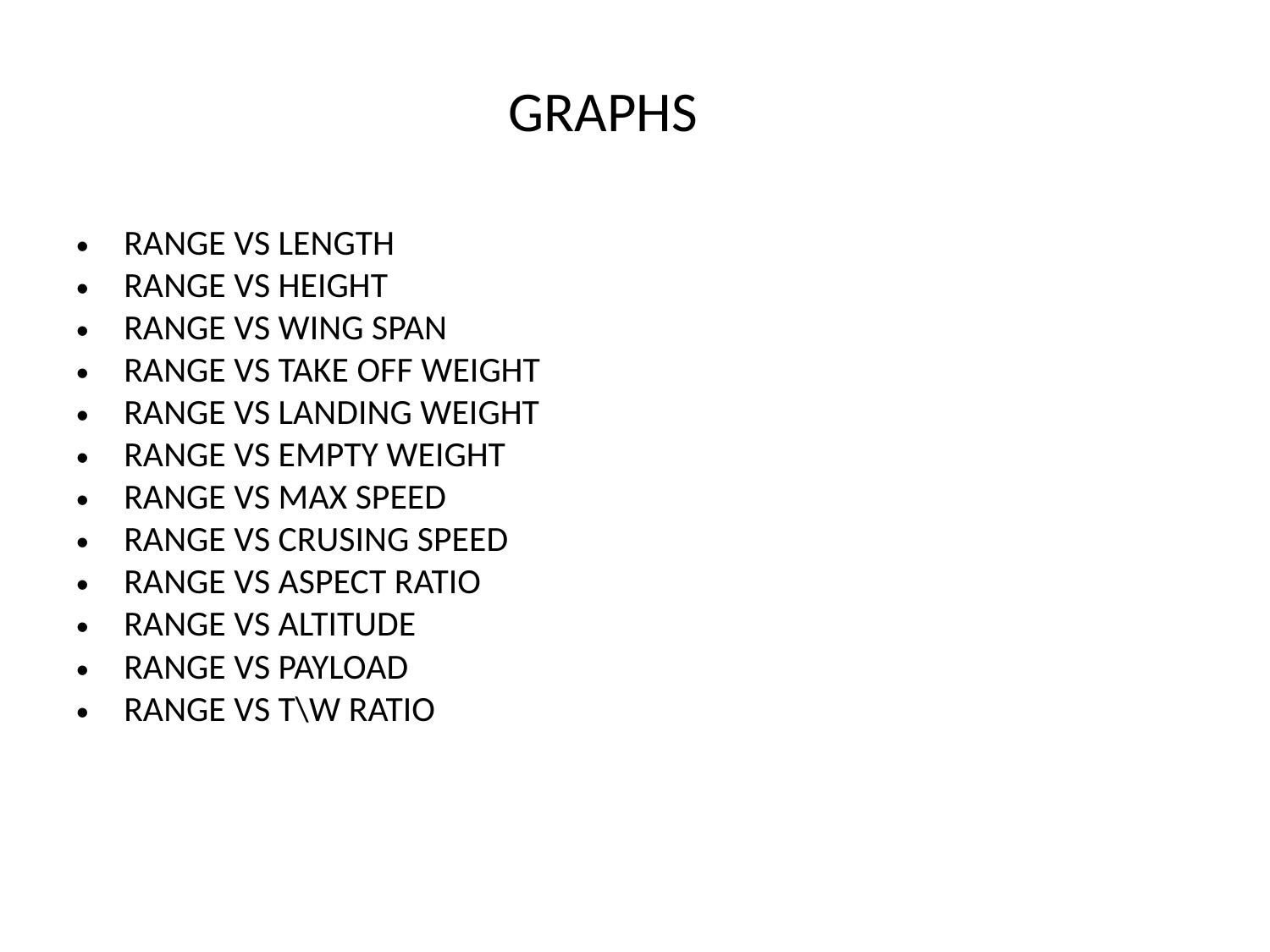

# GRAPHS
RANGE VS LENGTH
RANGE VS HEIGHT
RANGE VS WING SPAN
RANGE VS TAKE OFF WEIGHT
RANGE VS LANDING WEIGHT
RANGE VS EMPTY WEIGHT
RANGE VS MAX SPEED
RANGE VS CRUSING SPEED
RANGE VS ASPECT RATIO
RANGE VS ALTITUDE
RANGE VS PAYLOAD
RANGE VS T\W RATIO